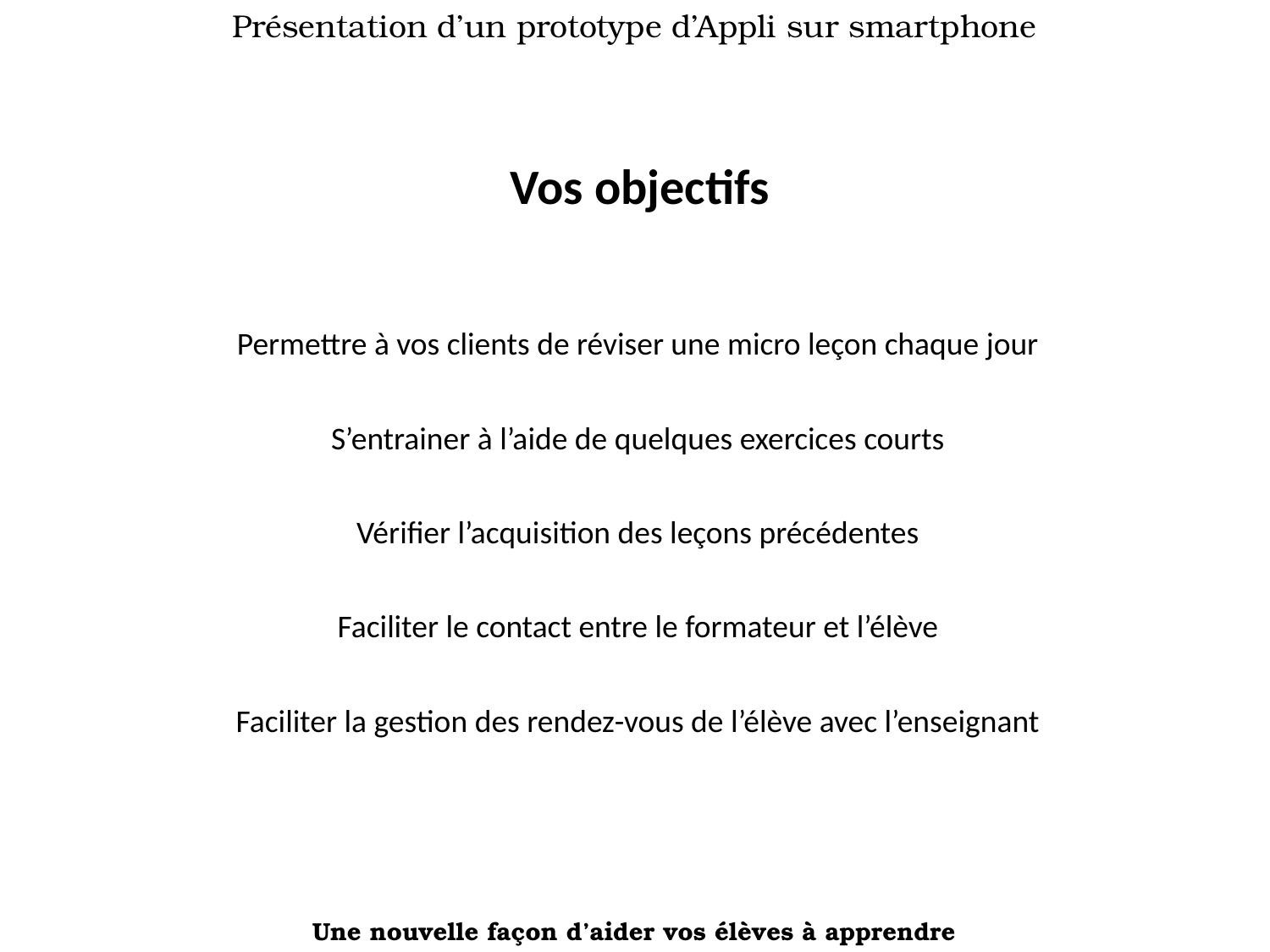

Présentation d’un prototype d’Appli sur smartphone
Vos objectifs
Permettre à vos clients de réviser une micro leçon chaque jour
S’entrainer à l’aide de quelques exercices courts
Vérifier l’acquisition des leçons précédentes
Faciliter le contact entre le formateur et l’élève
Faciliter la gestion des rendez-vous de l’élève avec l’enseignant
Une nouvelle façon d’aider vos élèves à apprendre